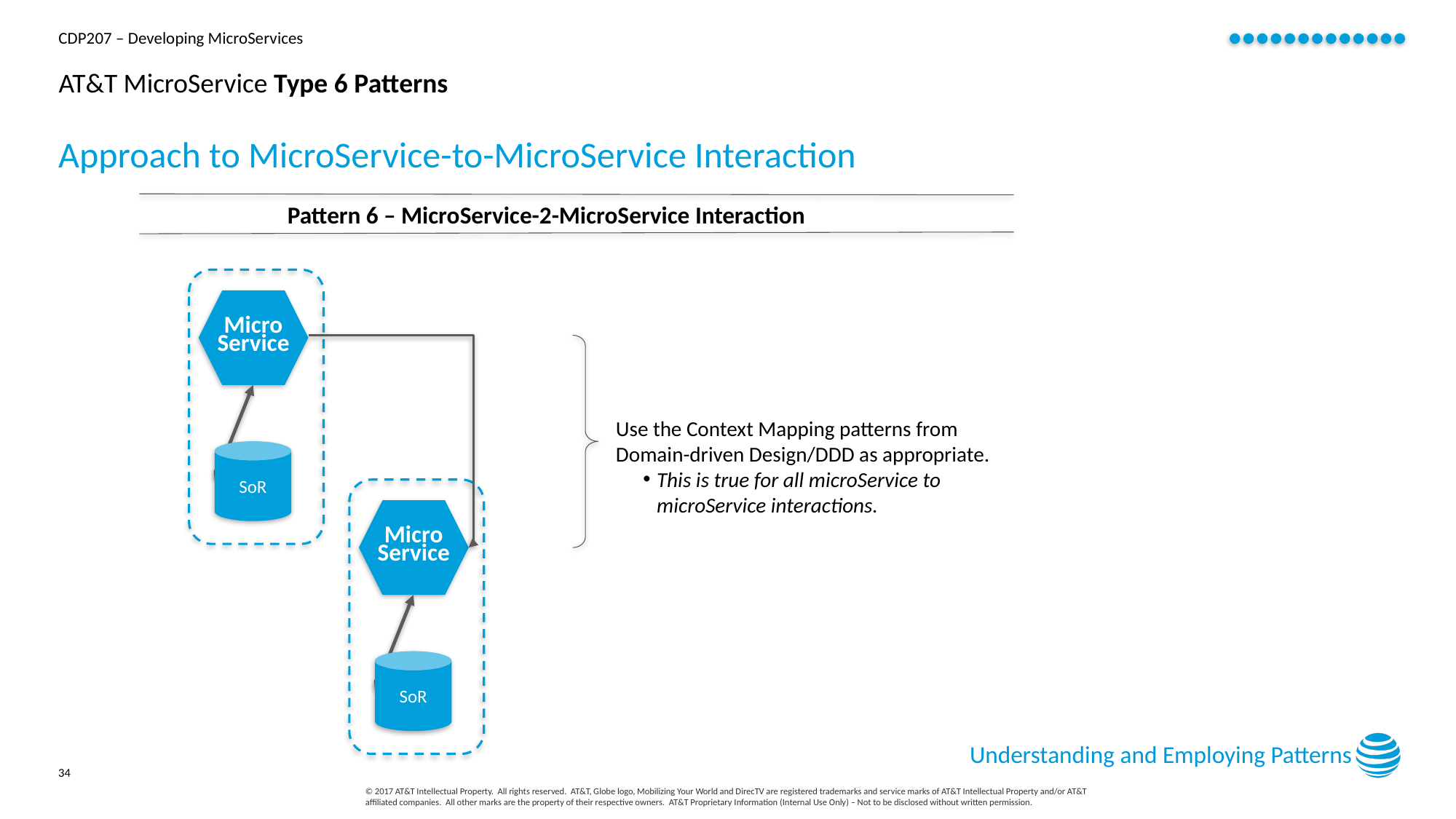

# AT&T MicroService Type 6 Patterns
Approach to MicroService-to-MicroService Interaction
Pattern 6 – MicroService-2-MicroService Interaction

Micro
Service

Use the Context Mapping patterns from Domain-driven Design/DDD as appropriate.
This is true for all microService to microService interactions.
SoR

Micro
Service
SoR
Understanding and Employing Patterns
34